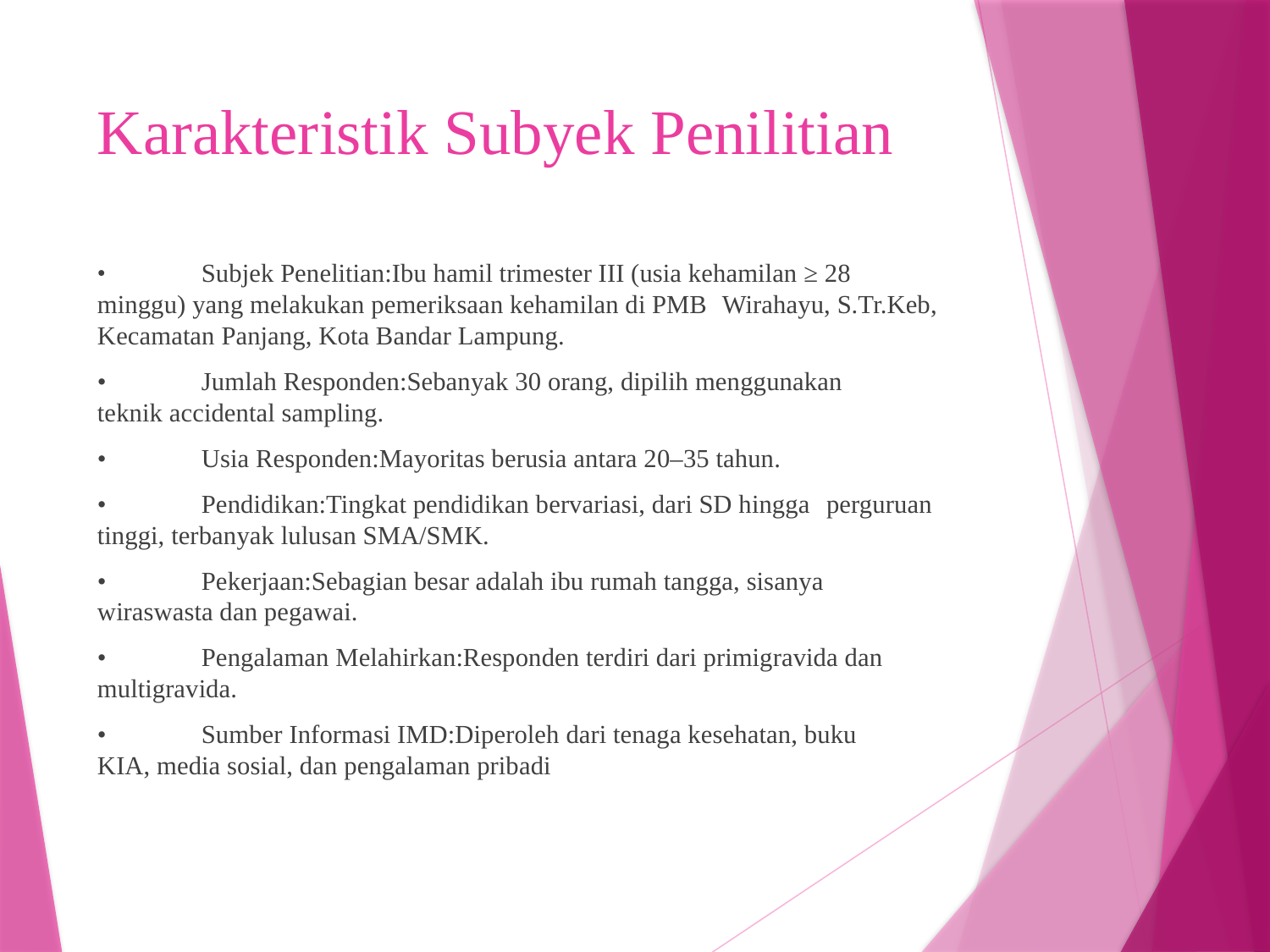

# Karakteristik Subyek Penilitian
•	Subjek Penelitian:Ibu hamil trimester III (usia kehamilan ≥ 28 	minggu) yang melakukan pemeriksaan kehamilan di PMB 	Wirahayu, S.Tr.Keb, Kecamatan Panjang, Kota Bandar Lampung.
•	Jumlah Responden:Sebanyak 30 orang, dipilih menggunakan 	teknik accidental sampling.
•	Usia Responden:Mayoritas berusia antara 20–35 tahun.
•	Pendidikan:Tingkat pendidikan bervariasi, dari SD hingga 	perguruan tinggi, terbanyak lulusan SMA/SMK.
•	Pekerjaan:Sebagian besar adalah ibu rumah tangga, sisanya 	wiraswasta dan pegawai.
•	Pengalaman Melahirkan:Responden terdiri dari primigravida dan 	multigravida.
•	Sumber Informasi IMD:Diperoleh dari tenaga kesehatan, buku 	KIA, media sosial, dan pengalaman pribadi